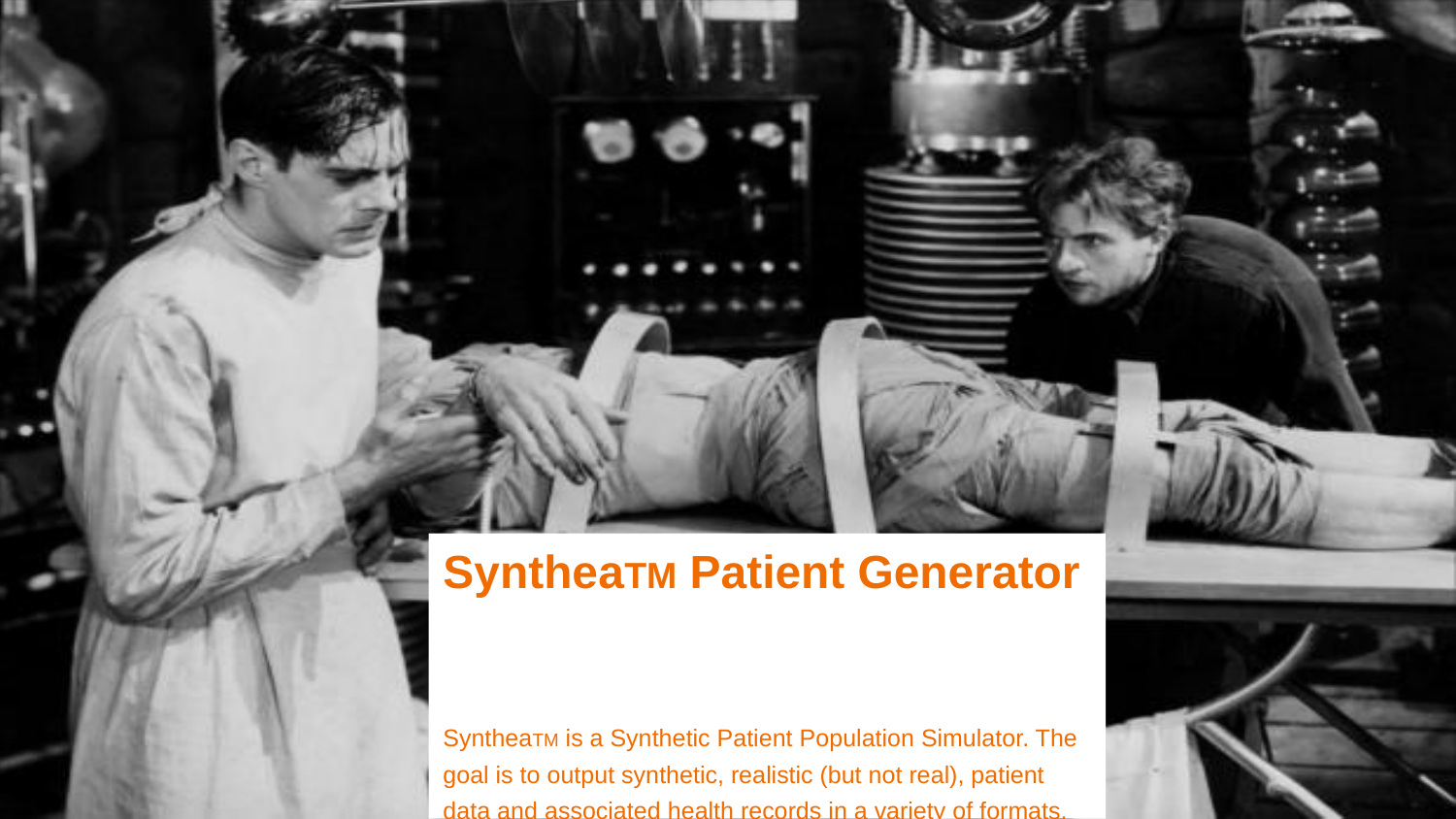

SyntheaTM Patient Generator
SyntheaTM is a Synthetic Patient Population Simulator. The goal is to output synthetic, realistic (but not real), patient data and associated health records in a variety of formats.